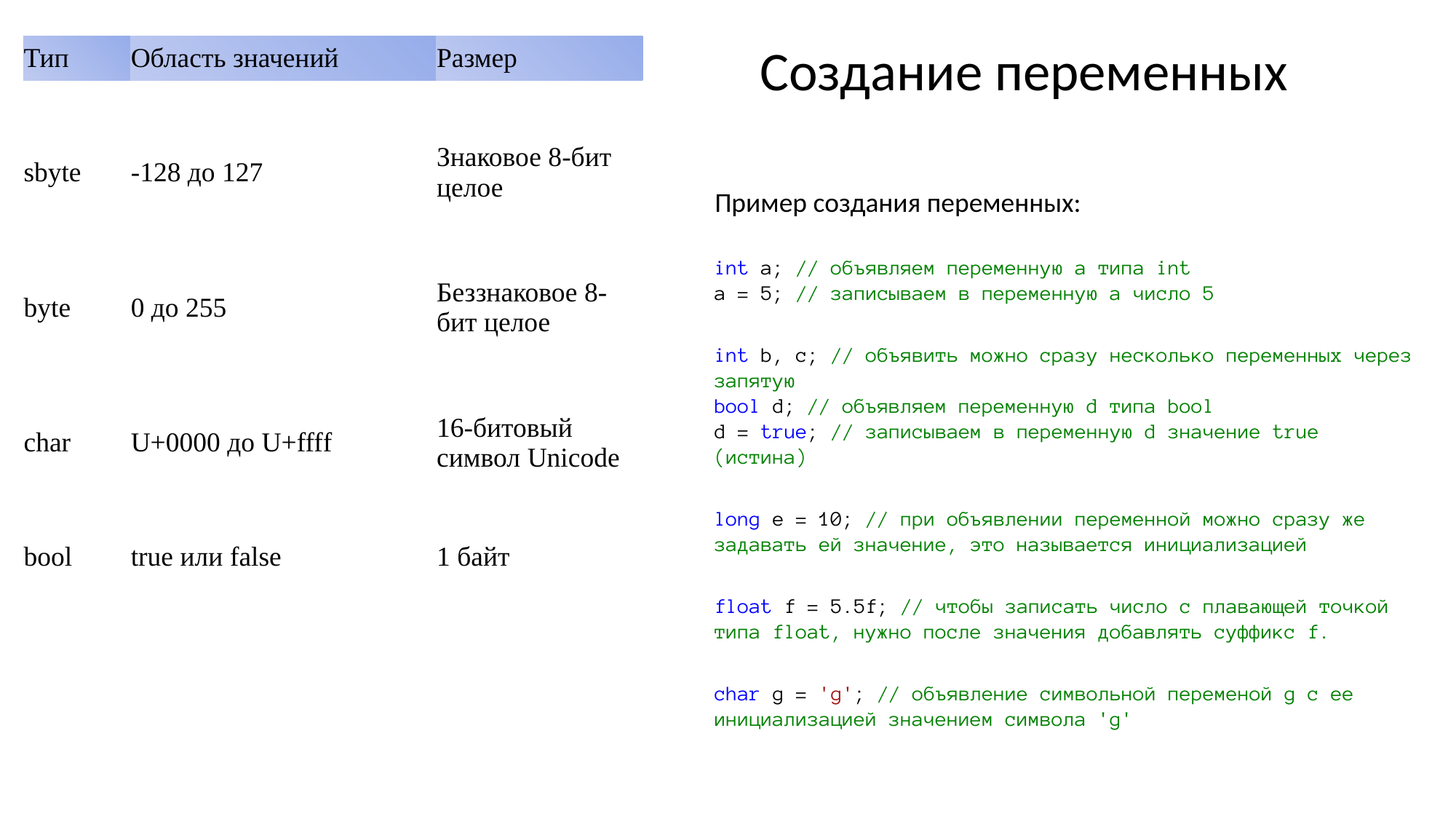

# Создание переменных
| Тип | Область значений | Размер |
| --- | --- | --- |
|  |  |  |
| sbyte | -128 до 127 | Знаковое 8-бит целое |
|  |  |  |
| byte | 0 до 255 | Беззнаковое 8-бит целое |
|  |  |  |
| char | U+0000 до U+ffff | 16-битовый символ Unicode |
|  |  |  |
| bool | true или false | 1 байт |
|  |  |  |
Пример создания переменных:

int a; // объявляем переменную a типа int
a = 5; // записываем в переменную a число 5

int b, c; // объявить можно сразу несколько переменных через запятую
bool d; // объявляем переменную d типа bool
d = true; // записываем в переменную d значение true (истина)

long e = 10; // при объявлении переменной можно сразу же задавать ей значение, это называется инициализацией

float f = 5.5f; // чтобы записать число с плавающей точкой типа float, нужно после значения добавлять суффикс f.

char g = 'g'; // объявление символьной переменой g с ее инициализацией значением символа 'g'